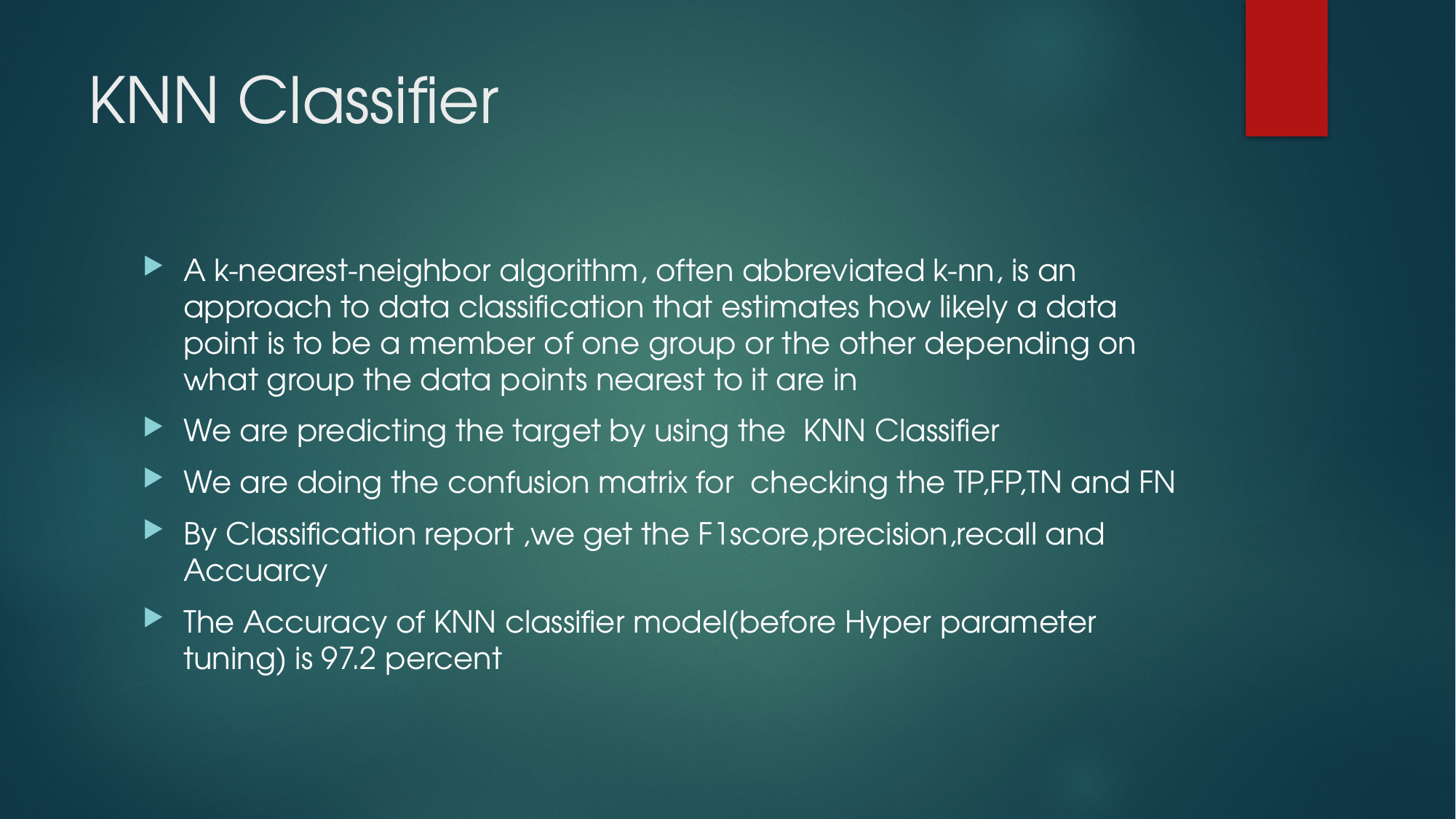

# KNN Classifier
A k-nearest-neighbor algorithm, often abbreviated k-nn, is an approach to data classification that estimates how likely a data point is to be a member of one group or the other depending on what group the data points nearest to it are in
We are predicting the target by using the  KNN Classifier
We are doing the confusion matrix for  checking the TP,FP,TN and FN
By Classification report ,we get the F1score,precision,recall and  Accuarcy
The Accuracy of KNN classifier model(before Hyper parameter tuning) is 97.2 percent